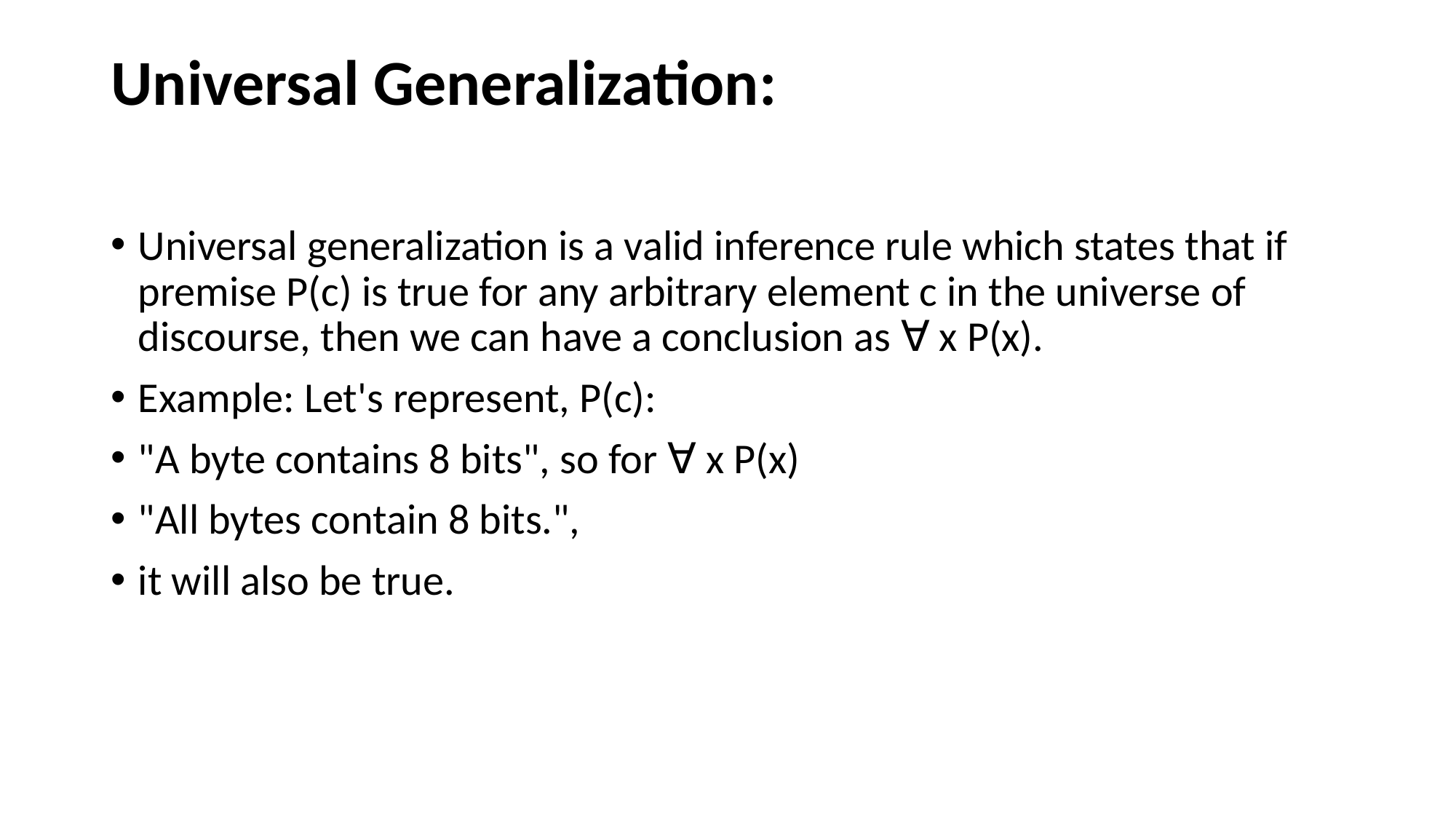

# Universal Generalization:
Universal generalization is a valid inference rule which states that if premise P(c) is true for any arbitrary element c in the universe of discourse, then we can have a conclusion as ∀ x P(x).
Example: Let's represent, P(c):
"A byte contains 8 bits", so for ∀ x P(x)
"All bytes contain 8 bits.",
it will also be true.